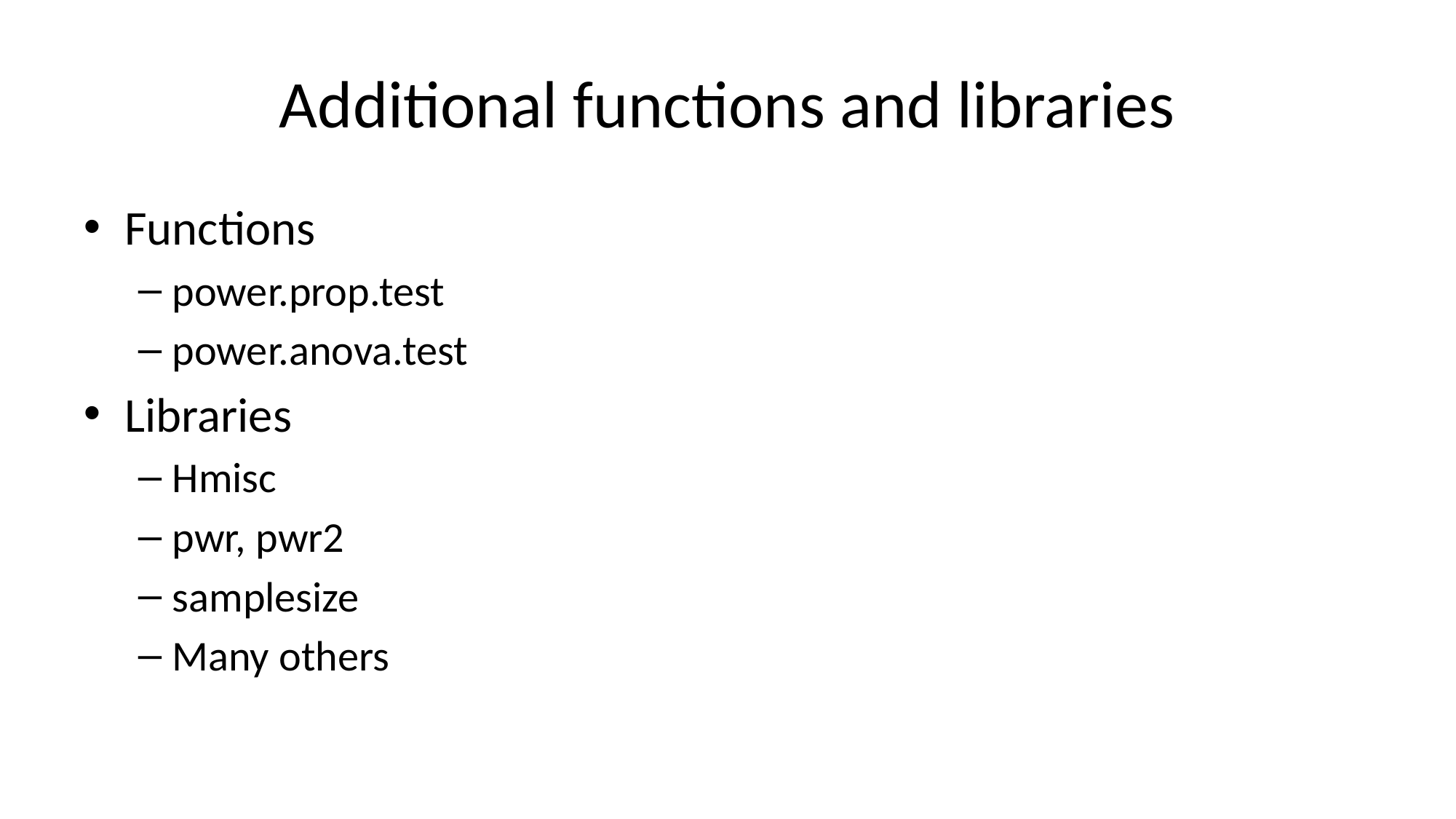

# Additional functions and libraries
Functions
power.prop.test
power.anova.test
Libraries
Hmisc
pwr, pwr2
samplesize
Many others